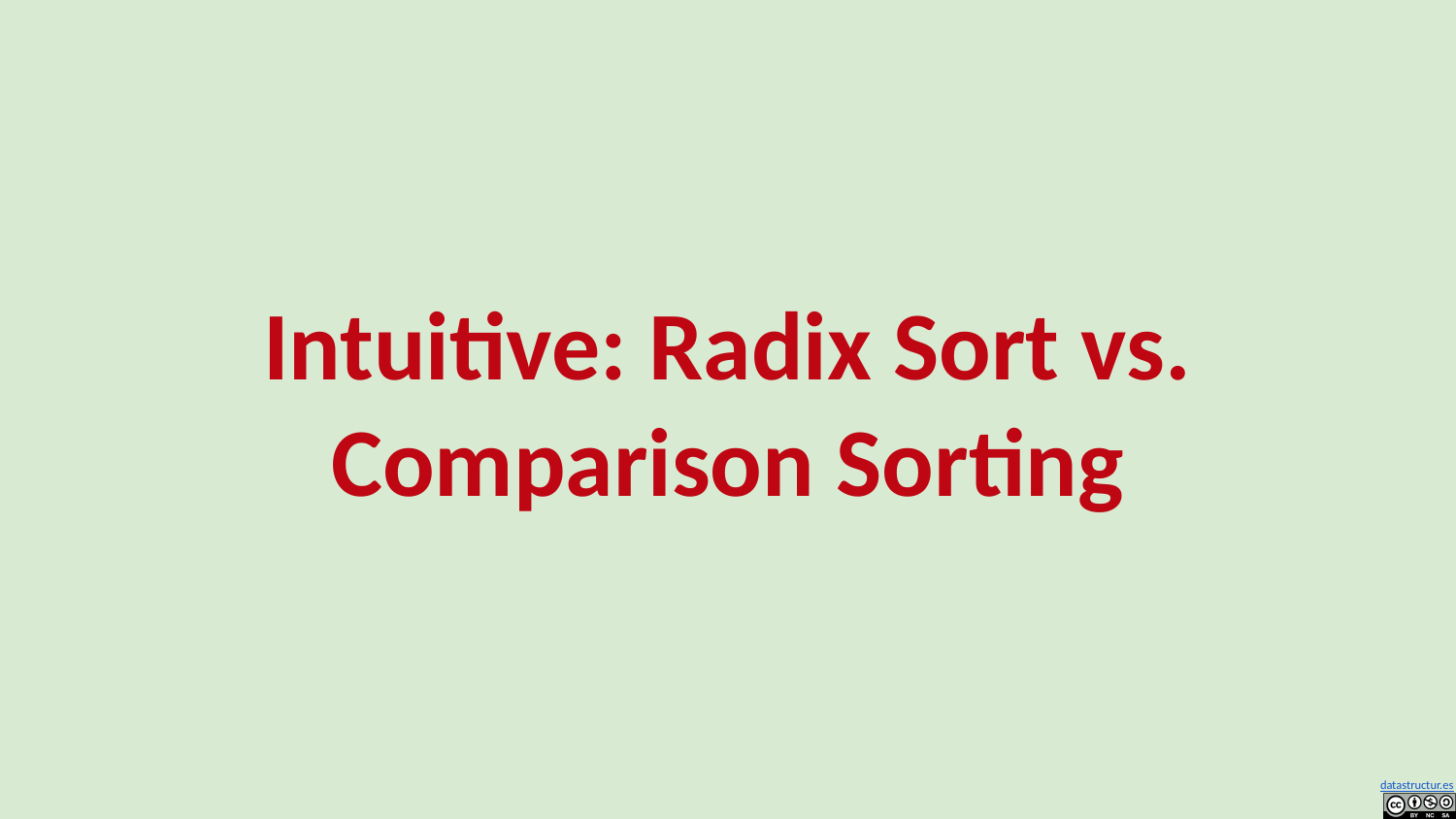

# Intuitive: Radix Sort vs.
Comparison Sorting